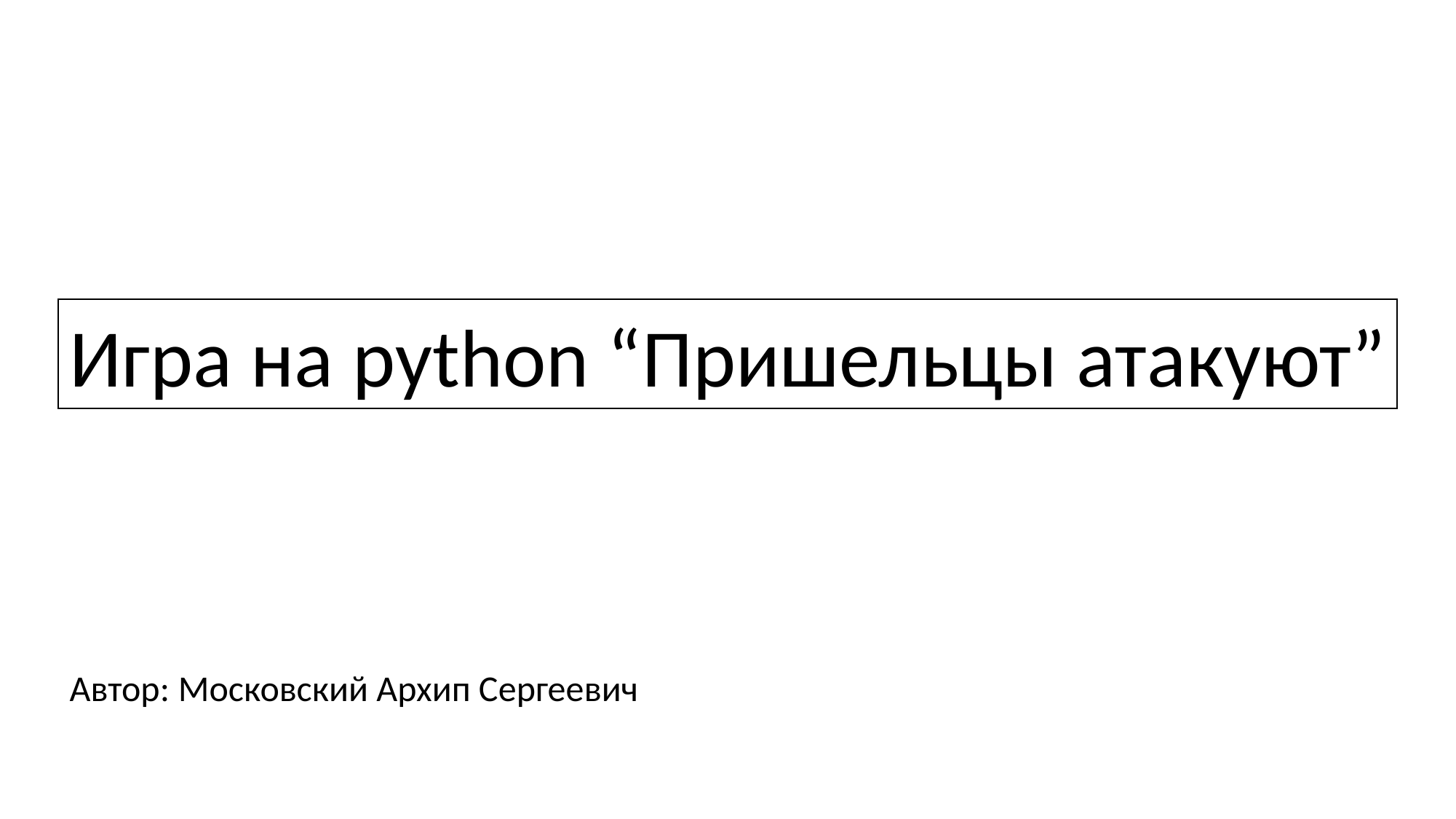

Игра на python “Пришельцы атакуют”
Автор: Московский Архип Сергеевич